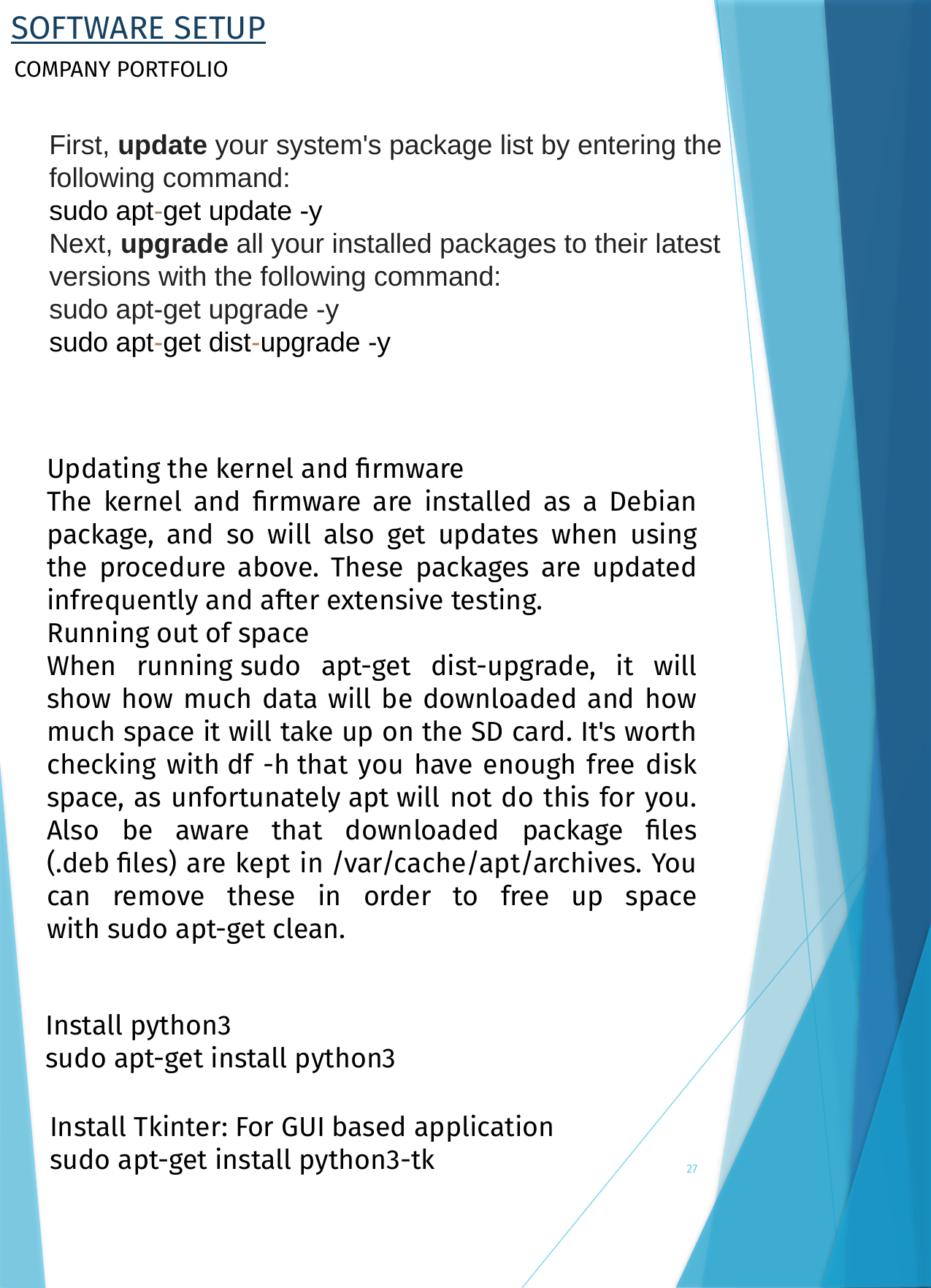

# SOFTWARE SETUP
COMPANY PORTFOLIO
First, update your system's package list by entering the following command:
sudo apt-get update -y
Next, upgrade all your installed packages to their latest versions with the following command:
sudo apt-get upgrade -y
sudo apt-get dist-upgrade -y
Updating the kernel and firmware
The kernel and firmware are installed as a Debian package, and so will also get updates when using the procedure above. These packages are updated infrequently and after extensive testing.
Running out of space
When running sudo apt-get dist-upgrade, it will show how much data will be downloaded and how much space it will take up on the SD card. It's worth checking with df -h that you have enough free disk space, as unfortunately apt will not do this for you. Also be aware that downloaded package files (.deb files) are kept in /var/cache/apt/archives. You can remove these in order to free up space with sudo apt-get clean.
Install python3
sudo apt-get install python3
Install Tkinter: For GUI based application
sudo apt-get install python3-tk
27